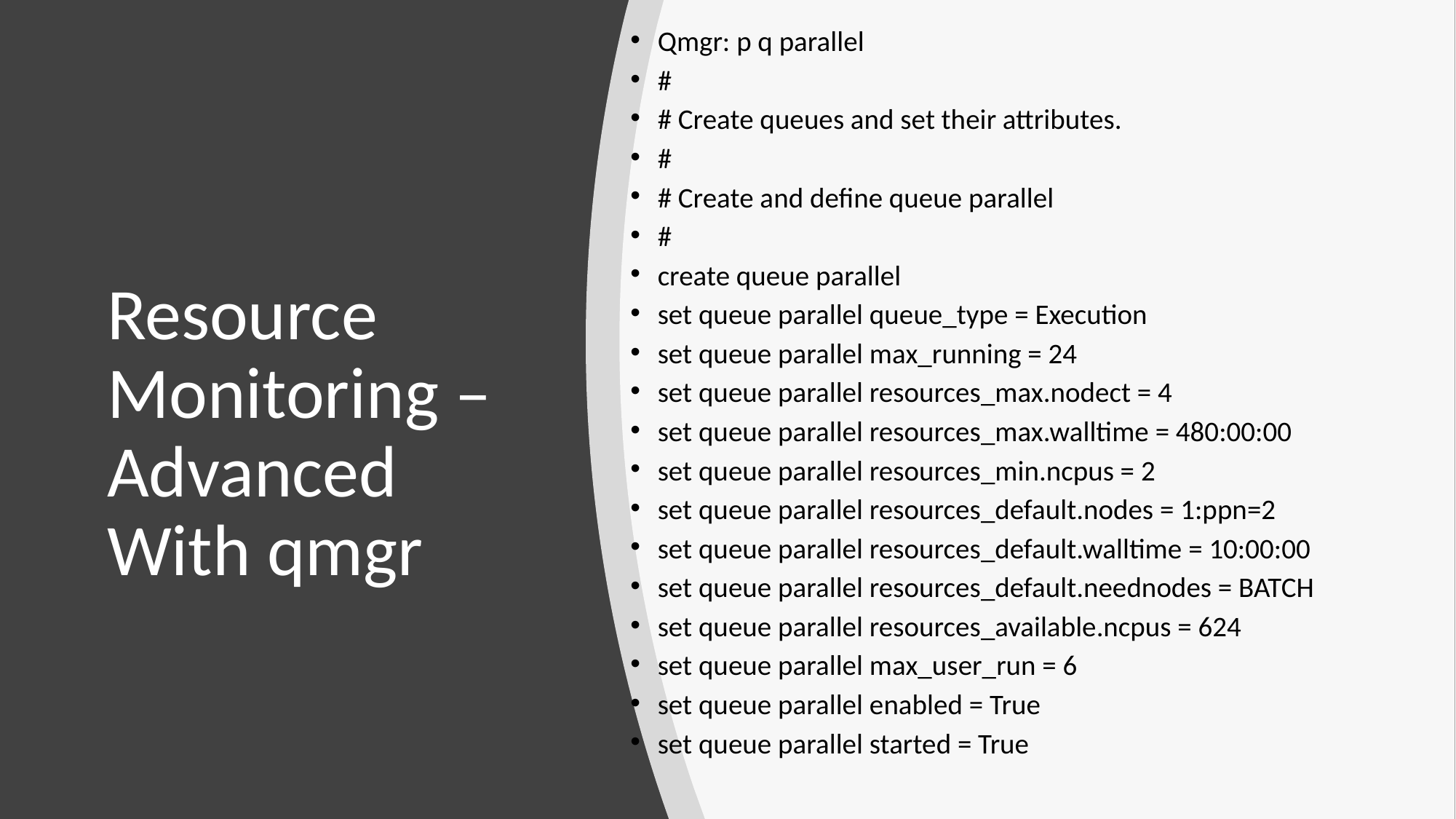

Qmgr: p q parallel
#
# Create queues and set their attributes.
#
# Create and define queue parallel
#
create queue parallel
set queue parallel queue_type = Execution
set queue parallel max_running = 24
set queue parallel resources_max.nodect = 4
set queue parallel resources_max.walltime = 480:00:00
set queue parallel resources_min.ncpus = 2
set queue parallel resources_default.nodes = 1:ppn=2
set queue parallel resources_default.walltime = 10:00:00
set queue parallel resources_default.neednodes = BATCH
set queue parallel resources_available.ncpus = 624
set queue parallel max_user_run = 6
set queue parallel enabled = True
set queue parallel started = True

# Resource Monitoring – Advanced With qmgr